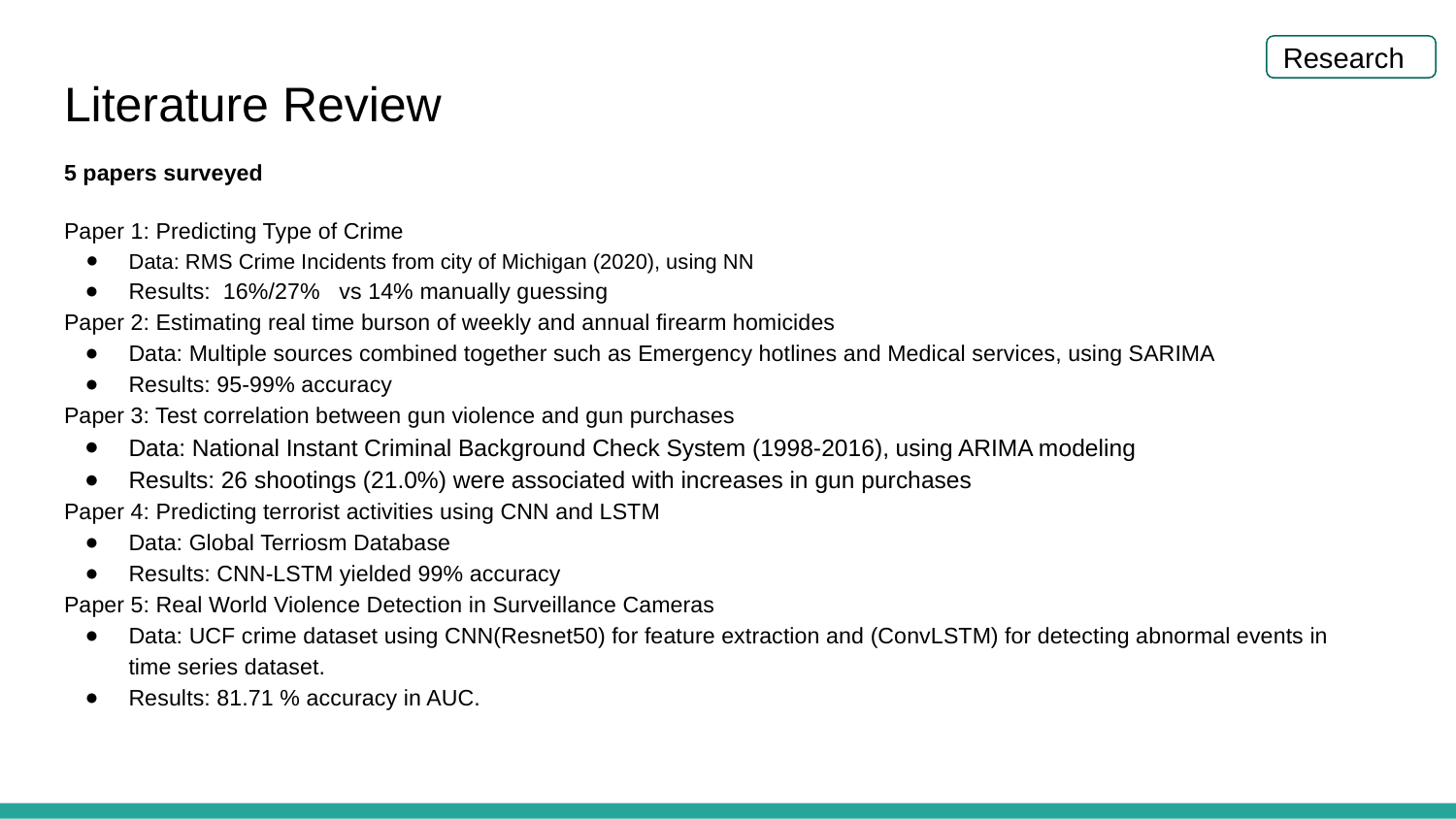

Research
# Literature Review
5 papers surveyed

Paper 1: Predicting Type of Crime
Data: RMS Crime Incidents from city of Michigan (2020), using NN
Results:  16%/27%   vs 14% manually guessing
Paper 2: Estimating real time burson of weekly and annual firearm homicides
Data: Multiple sources combined together such as Emergency hotlines and Medical services, using SARIMA
Results: 95-99% accuracy
Paper 3: Test correlation between gun violence and gun purchases
Data: National Instant Criminal Background Check System (1998-2016), using ARIMA modeling
Results: 26 shootings (21.0%) were associated with increases in gun purchases
Paper 4: Predicting terrorist activities using CNN and LSTM
Data: Global Terriosm Database
Results: CNN-LSTM yielded 99% accuracy
Paper 5: Real World Violence Detection in Surveillance Cameras
Data: UCF crime dataset using CNN(Resnet50) for feature extraction and (ConvLSTM) for detecting abnormal events in time series dataset.
Results: 81.71 % accuracy in AUC.